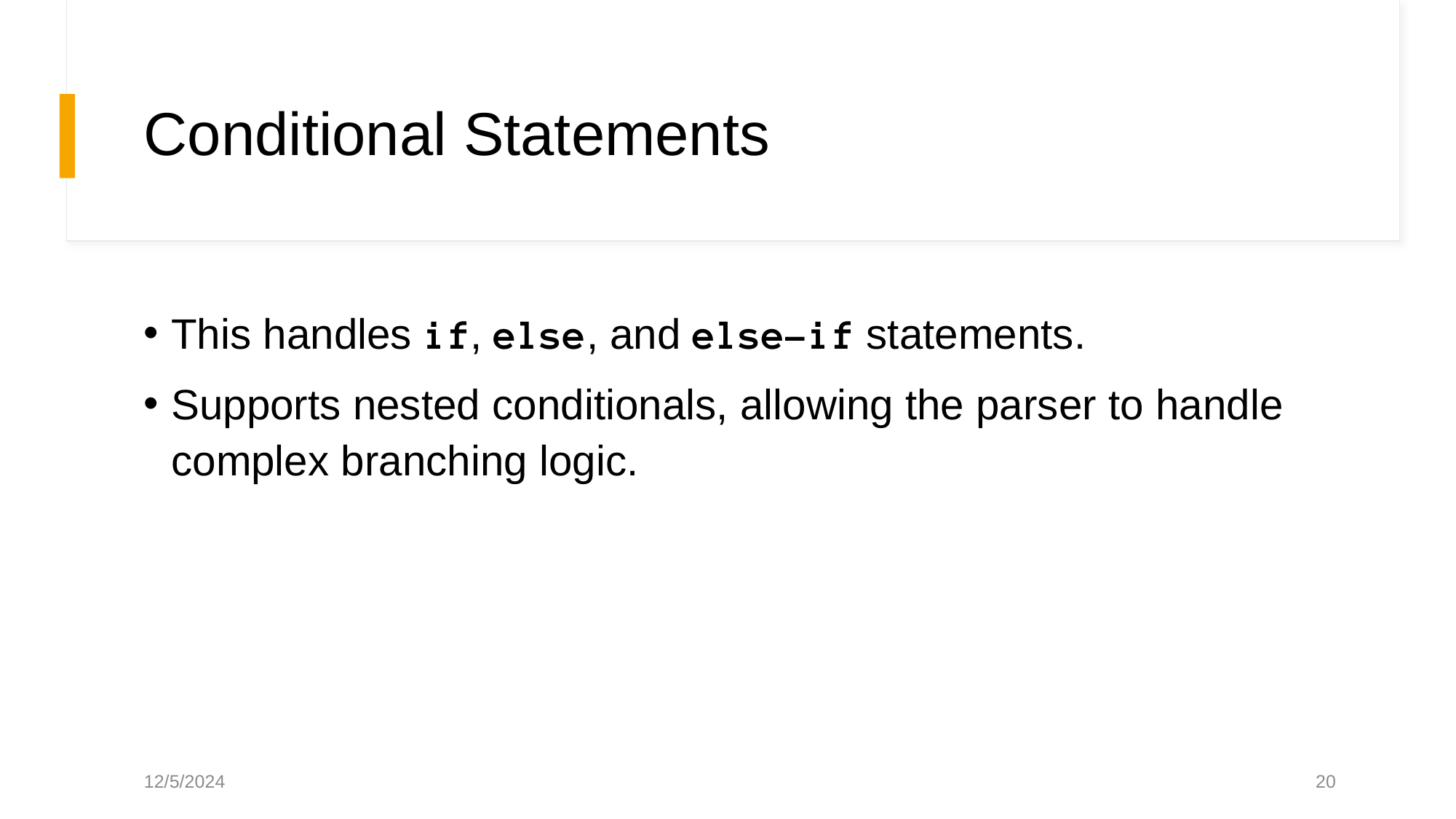

# Conditional Statements
This handles if, else, and else-if statements.
Supports nested conditionals, allowing the parser to handle complex branching logic.
12/5/2024

20